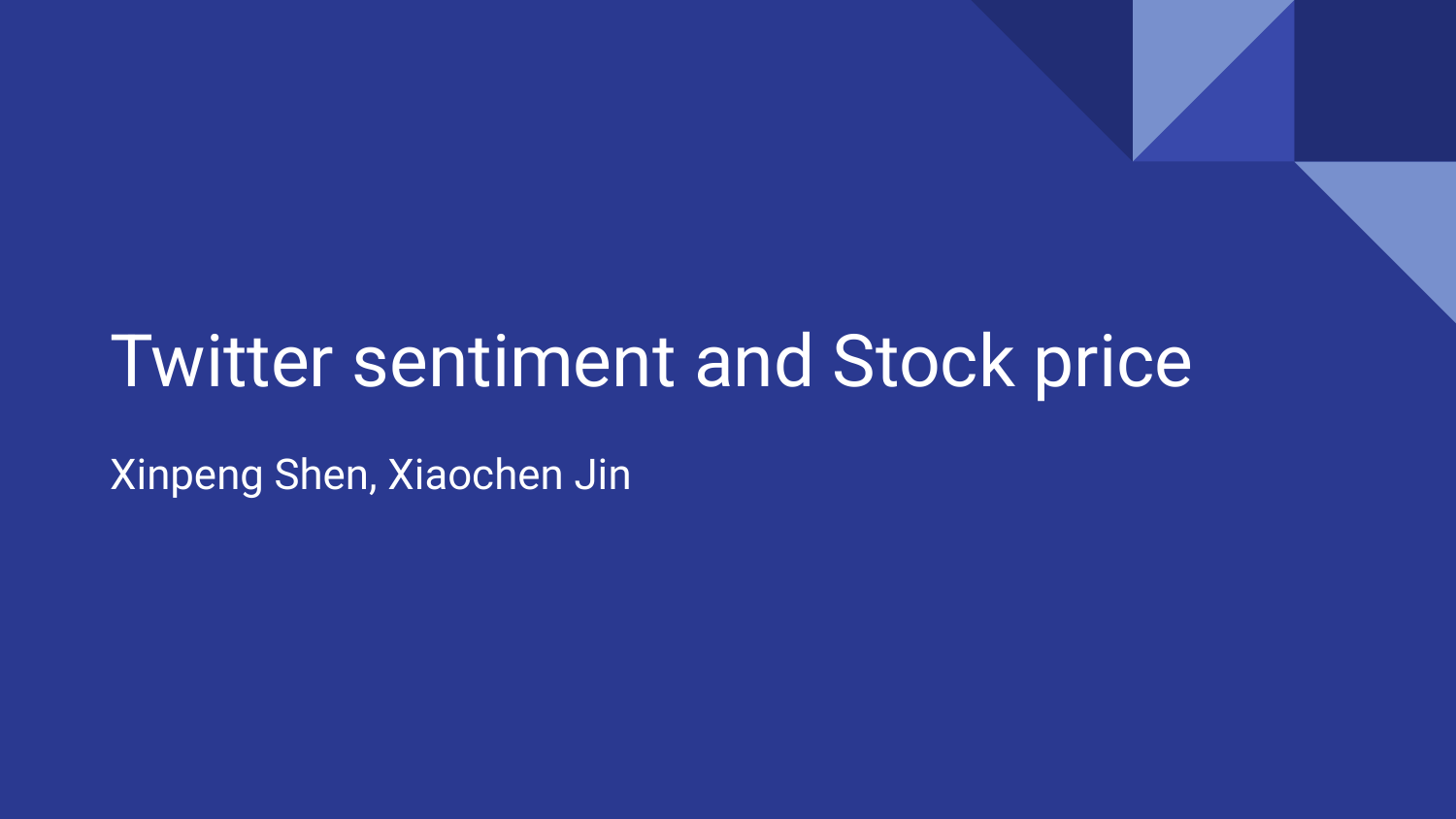

# Twitter sentiment and Stock price
Xinpeng Shen, Xiaochen Jin